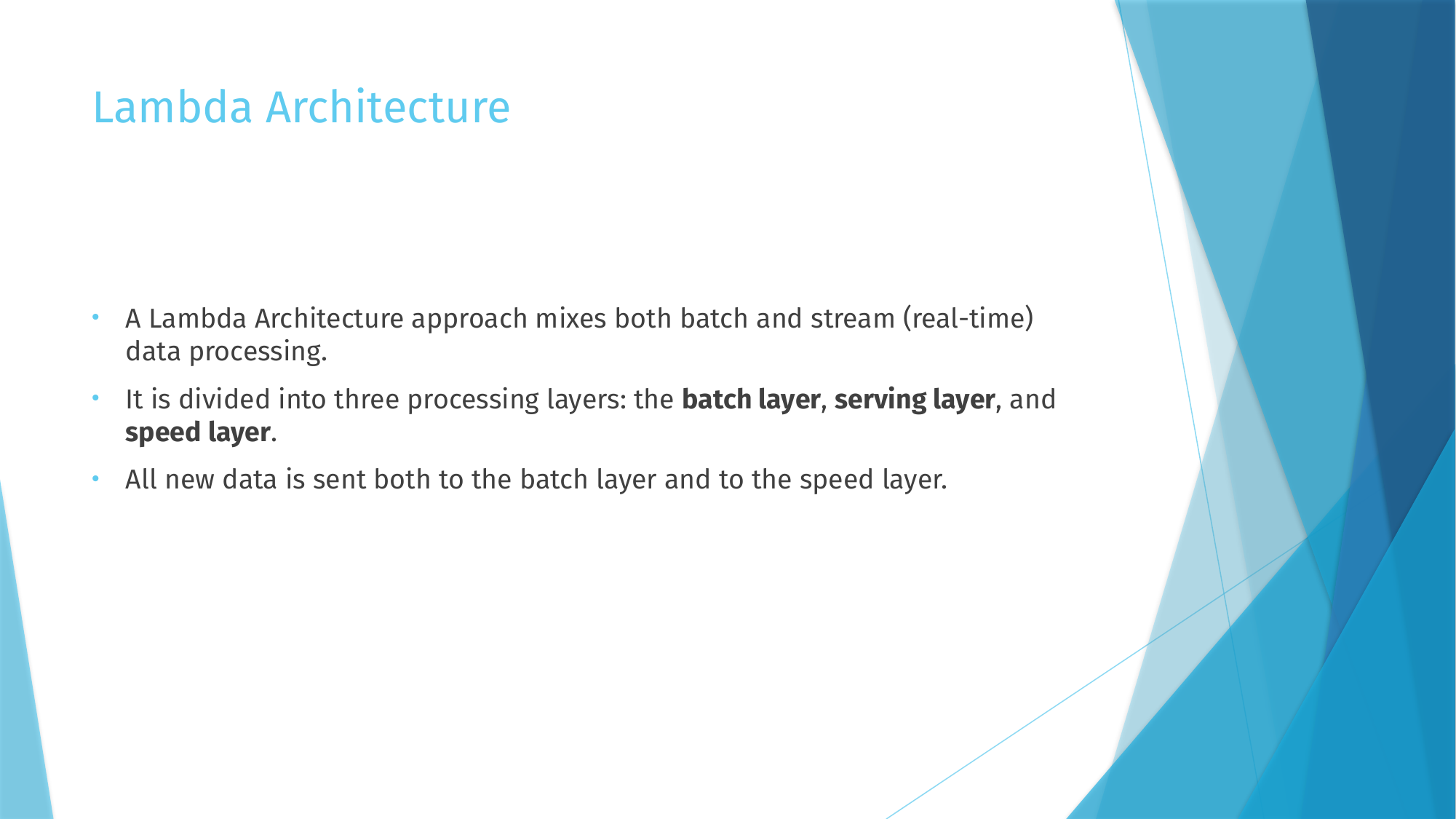

# Lambda Architecture
A Lambda Architecture approach mixes both batch and stream (real-time) data processing.
It is divided into three processing layers: the batch layer, serving layer, and speed layer.
All new data is sent both to the batch layer and to the speed layer.